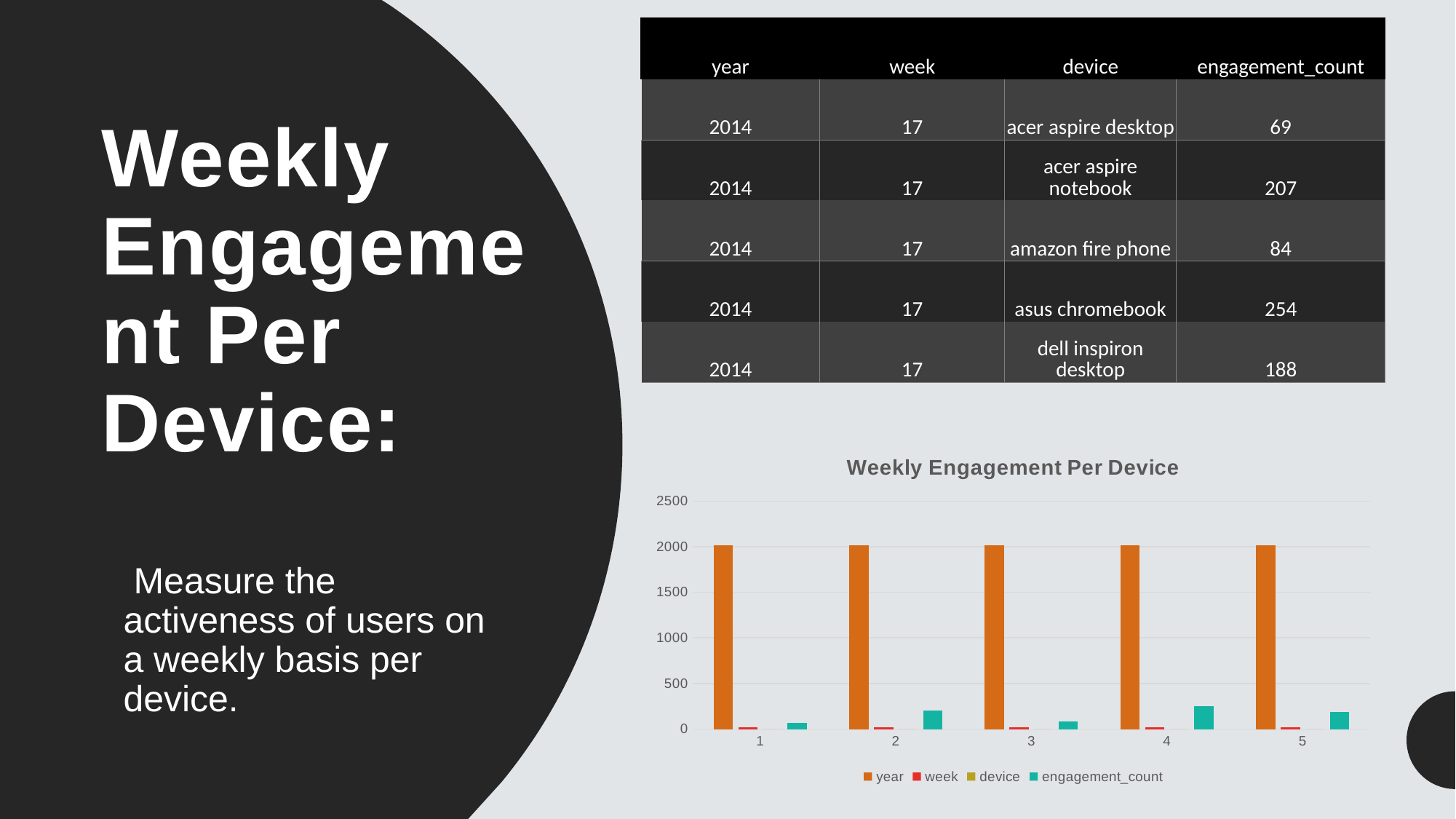

| year | week | device | engagement\_count |
| --- | --- | --- | --- |
| 2014 | 17 | acer aspire desktop | 69 |
| 2014 | 17 | acer aspire notebook | 207 |
| 2014 | 17 | amazon fire phone | 84 |
| 2014 | 17 | asus chromebook | 254 |
| 2014 | 17 | dell inspiron desktop | 188 |
# Weekly Engagement Per Device:

### Chart: Weekly Engagement Per Device

| Category | year | week | device | engagement_count |
|---|---|---|---|---|
 Measure the activeness of users on a weekly basis per device.